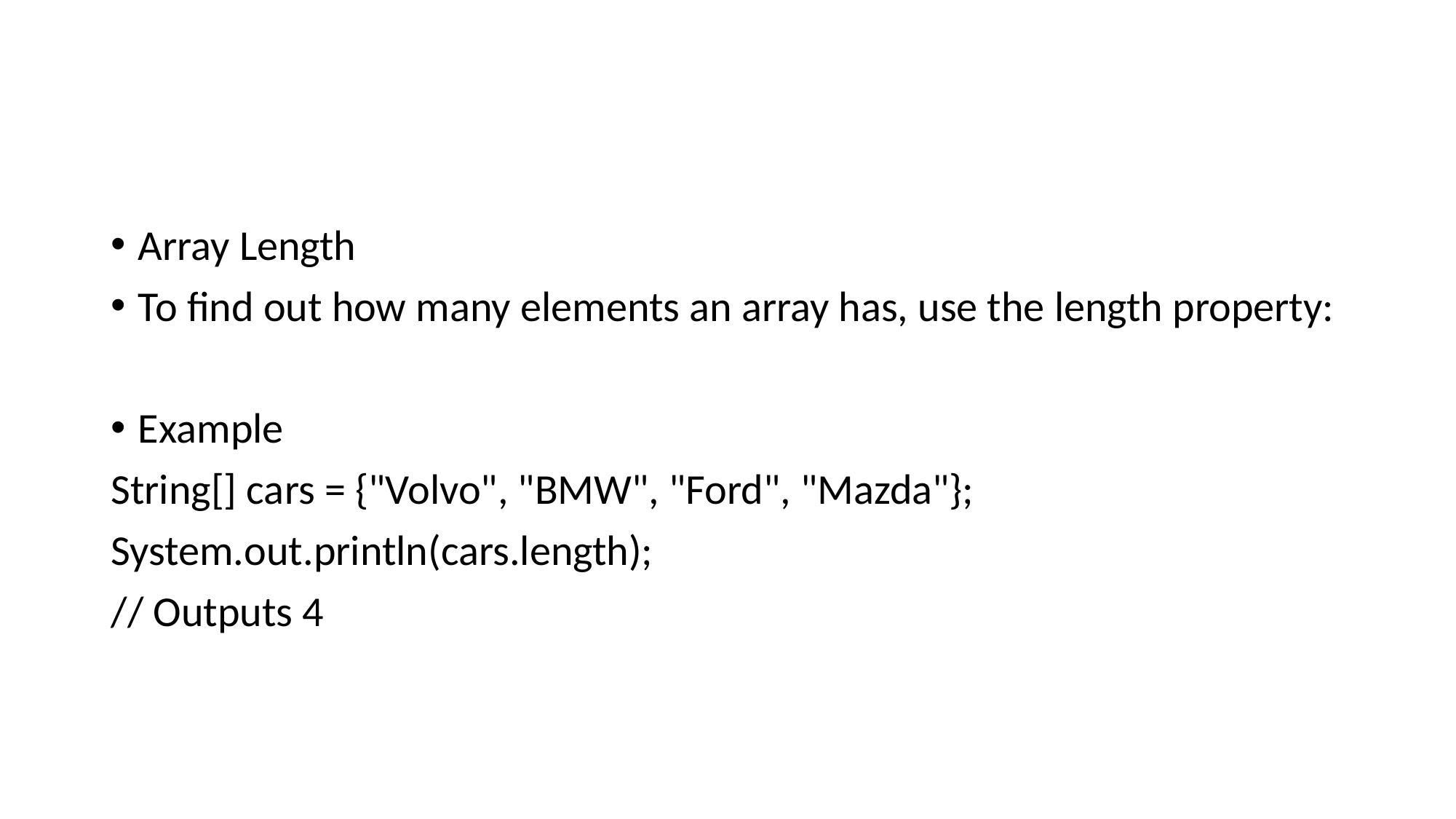

#
Array Length
To find out how many elements an array has, use the length property:

Example
String[] cars = {"Volvo", "BMW", "Ford", "Mazda"};
System.out.println(cars.length);
// Outputs 4